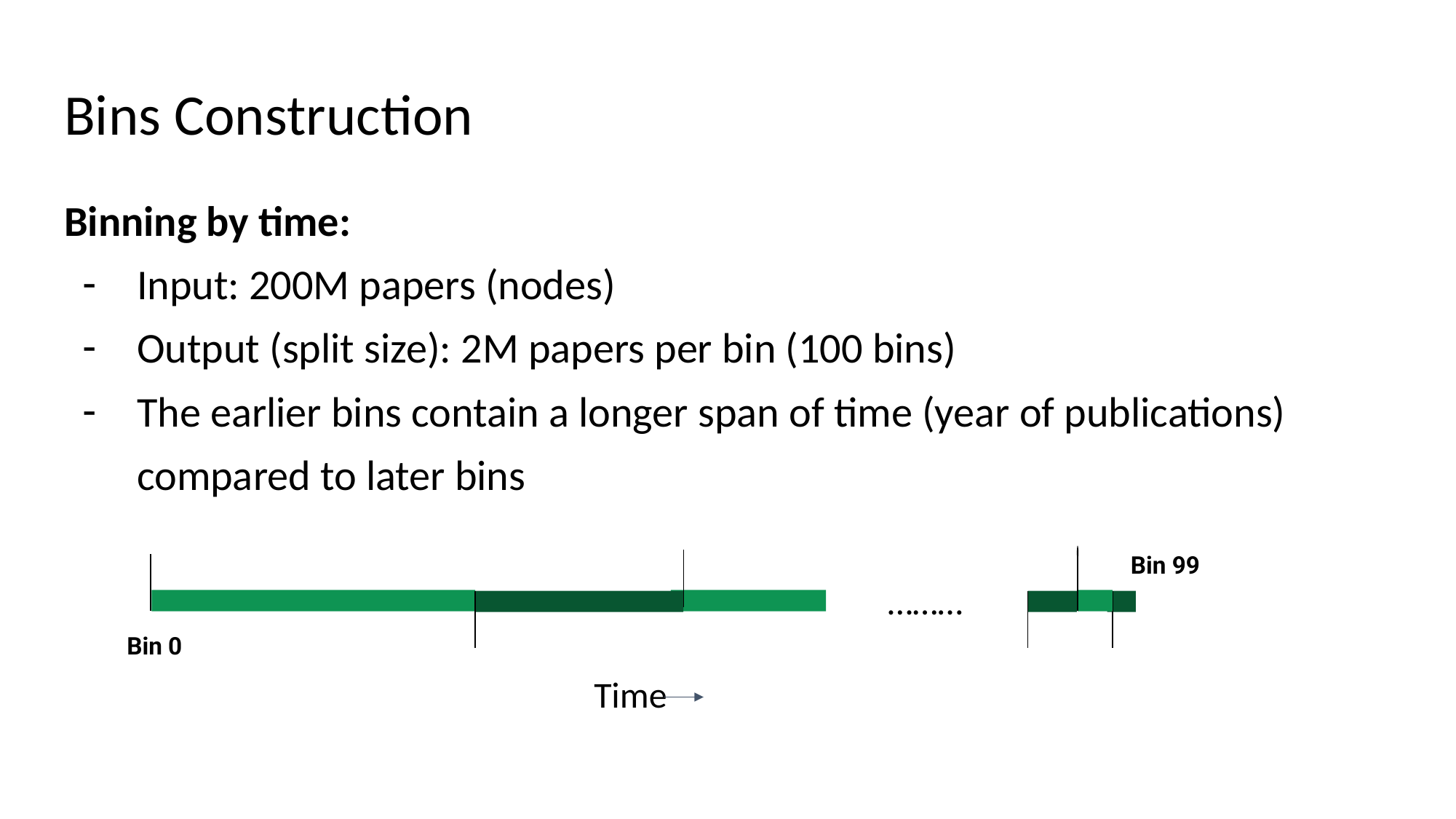

# Bins Construction
Binning by time:
Input: 200M papers (nodes)
Output (split size): 2M papers per bin (100 bins)
The earlier bins contain a longer span of time (year of publications) compared to later bins

Bin 99

 Bin 0

………

Time